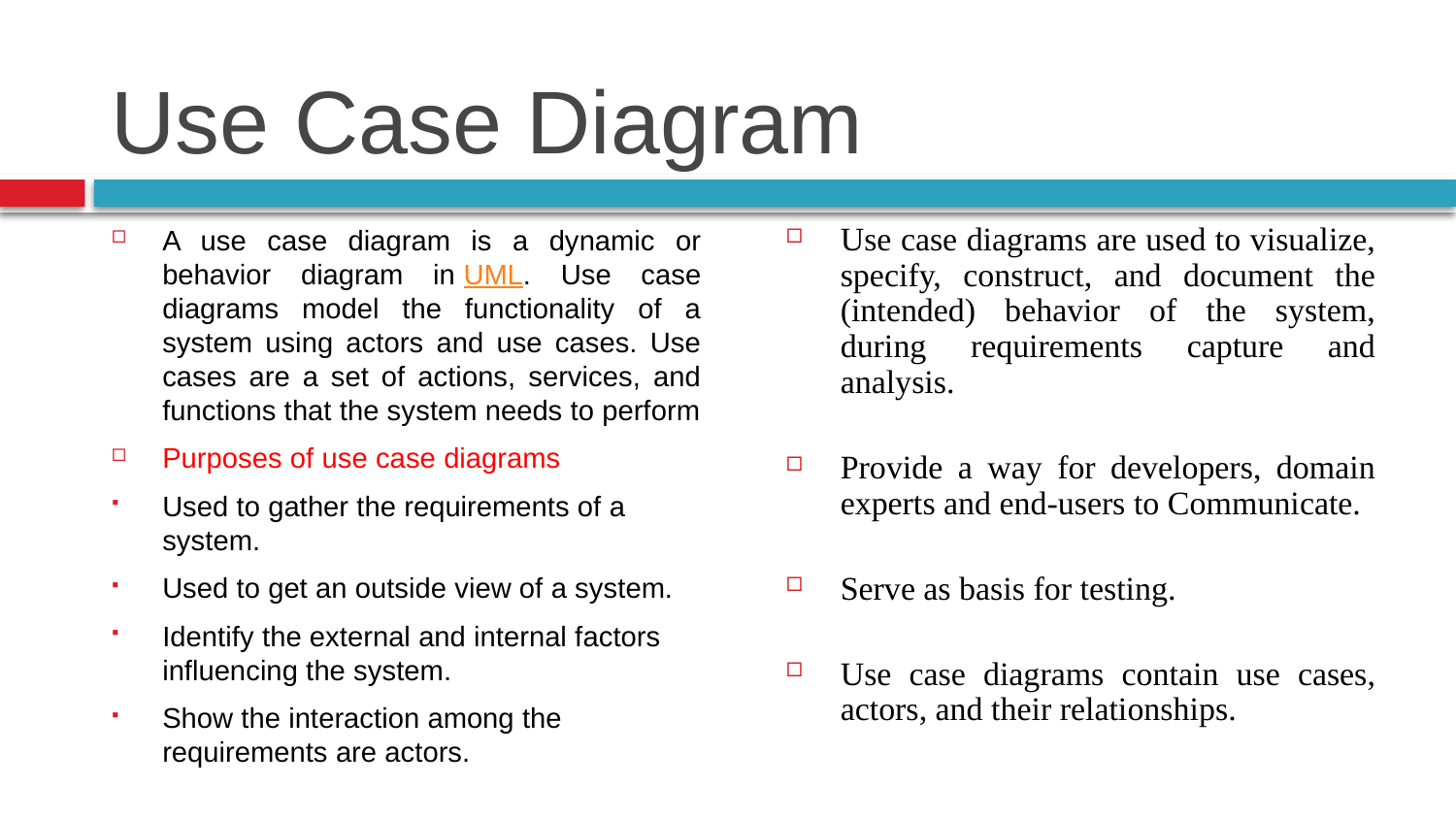

# Use Case Diagram
Use case diagrams are used to visualize, specify, construct, and document the (intended) behavior of the system, during requirements capture and analysis.

Provide a way for developers, domain experts and end-users to Communicate.

Serve as basis for testing.

Use case diagrams contain use cases, actors, and their relationships.

A use case diagram is a dynamic or behavior diagram in UML. Use case diagrams model the functionality of a system using actors and use cases. Use cases are a set of actions, services, and functions that the system needs to perform
Purposes of use case diagrams
Used to gather the requirements of a system.
Used to get an outside view of a system.
Identify the external and internal factors influencing the system.
Show the interaction among the requirements are actors.